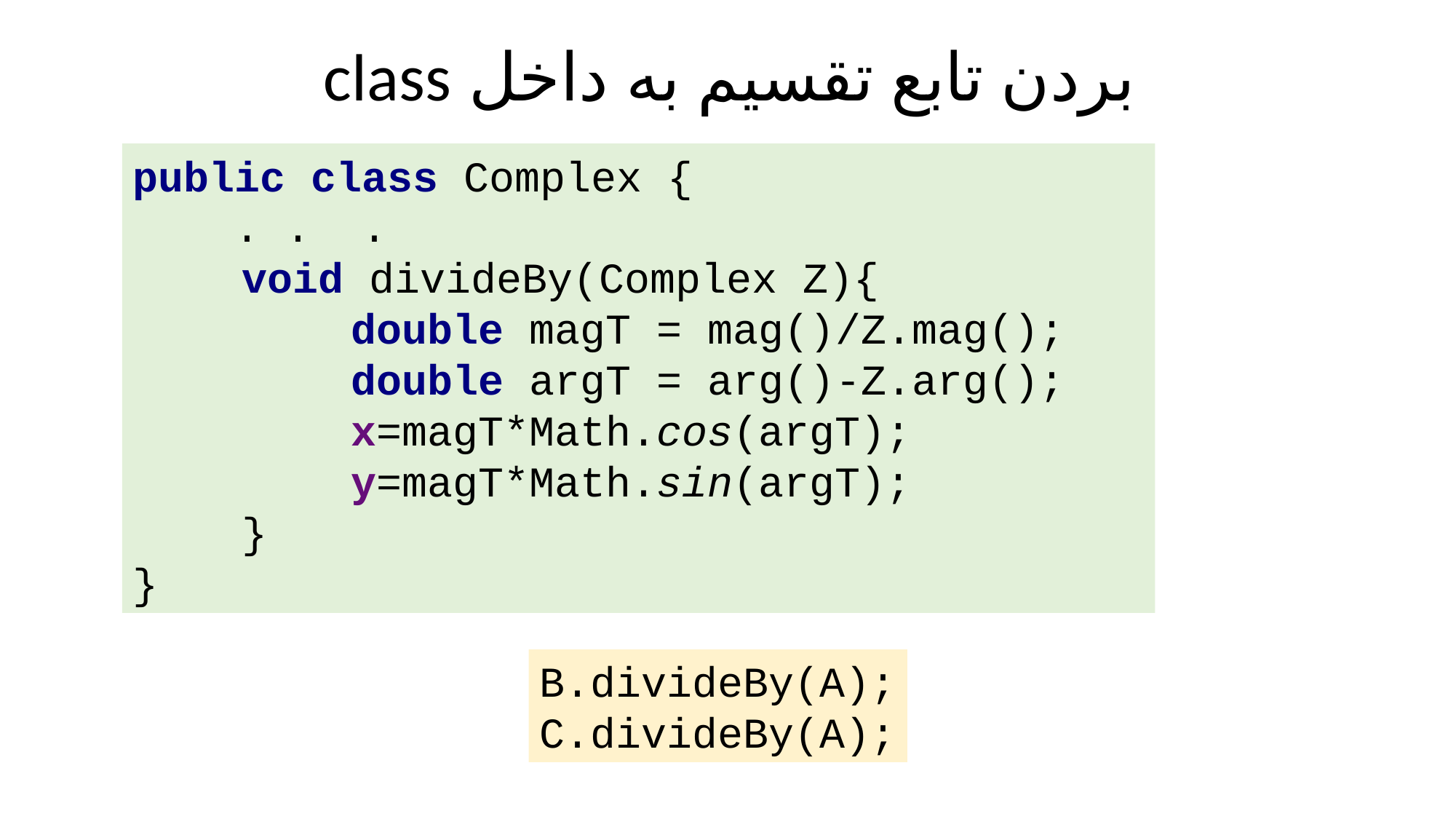

# بردن تابع تقسیم به داخل class
public class Complex {
    . .  .
	void divideBy(Complex Z){
    		double magT = mag()/Z.mag();
    		double argT = arg()-Z.arg();
    		x=magT*Math.cos(argT);
    		y=magT*Math.sin(argT);
	}
}
B.divideBy(A);
C.divideBy(A);